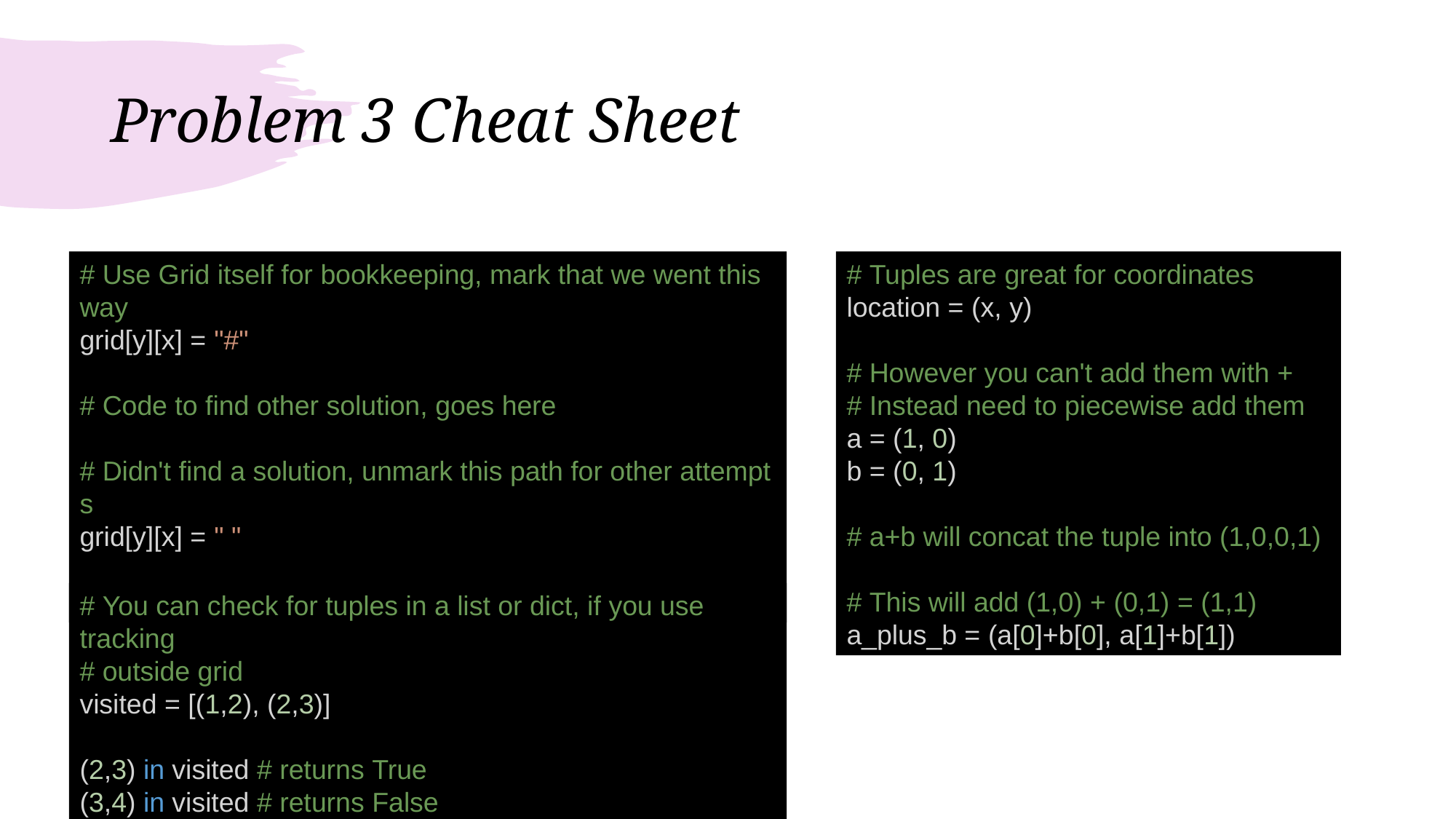

# Problem 3 Cheat Sheet
# Use Grid itself for bookkeeping, mark that we went this way
grid[y][x] = "#"
# Code to find other solution, goes here
# Didn't find a solution, unmark this path for other attempts
grid[y][x] = " "

# Tuples are great for coordinates
location = (x, y)
# However you can't add them with +
# Instead need to piecewise add them
a = (1, 0)
b = (0, 1)

# a+b will concat the tuple into (1,0,0,1)
# This will add (1,0) + (0,1) = (1,1)
a_plus_b = (a[0]+b[0], a[1]+b[1])
# You can check for tuples in a list or dict, if you use tracking
# outside grid
visited = [(1,2), (2,3)]
(2,3) in visited # returns True
(3,4) in visited # returns False